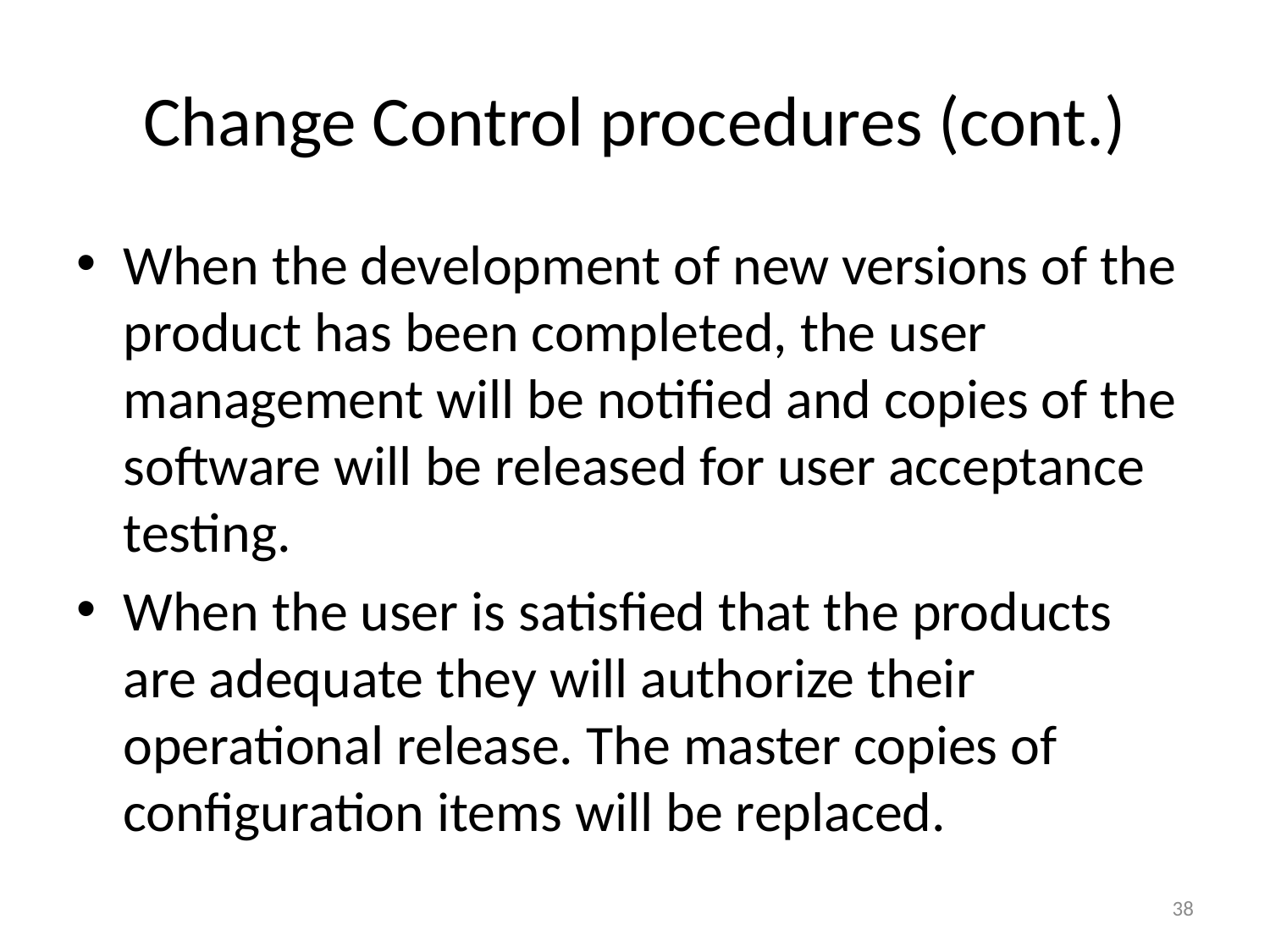

# Change Control procedures (cont.)
When the development of new versions of the product has been completed, the user management will be notified and copies of the software will be released for user acceptance testing.
When the user is satisfied that the products are adequate they will authorize their operational release. The master copies of configuration items will be replaced.
38